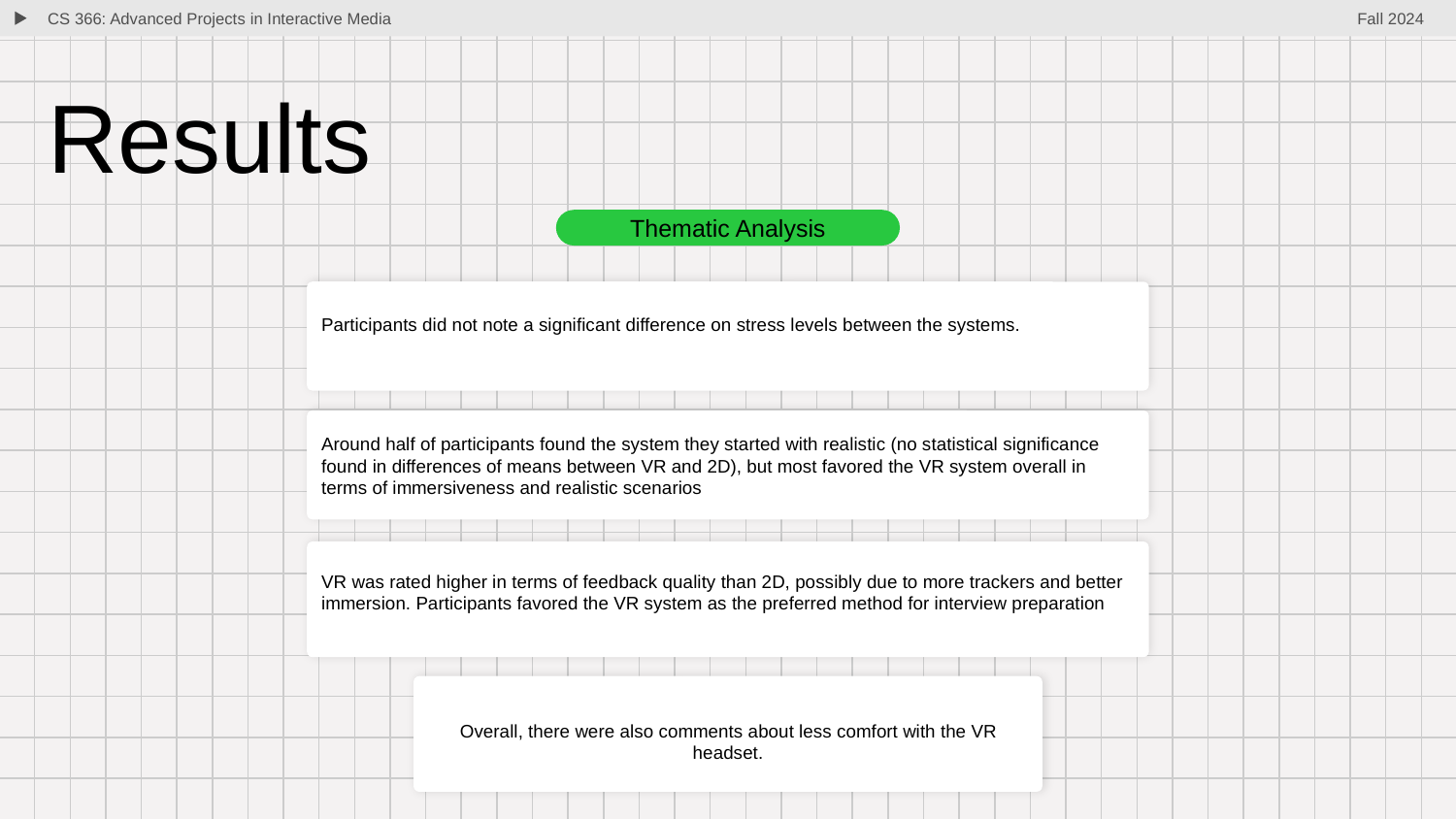

CS 366: Advanced Projects in Interactive Media
Fall 2024
# Results
Thematic Analysis

Participants did not note a significant difference on stress levels between the systems.

Around half of participants found the system they started with realistic (no statistical significance found in differences of means between VR and 2D), but most favored the VR system overall in terms of immersiveness and realistic scenarios

VR was rated higher in terms of feedback quality than 2D, possibly due to more trackers and better immersion. Participants favored the VR system as the preferred method for interview preparation

Overall, there were also comments about less comfort with the VR headset.